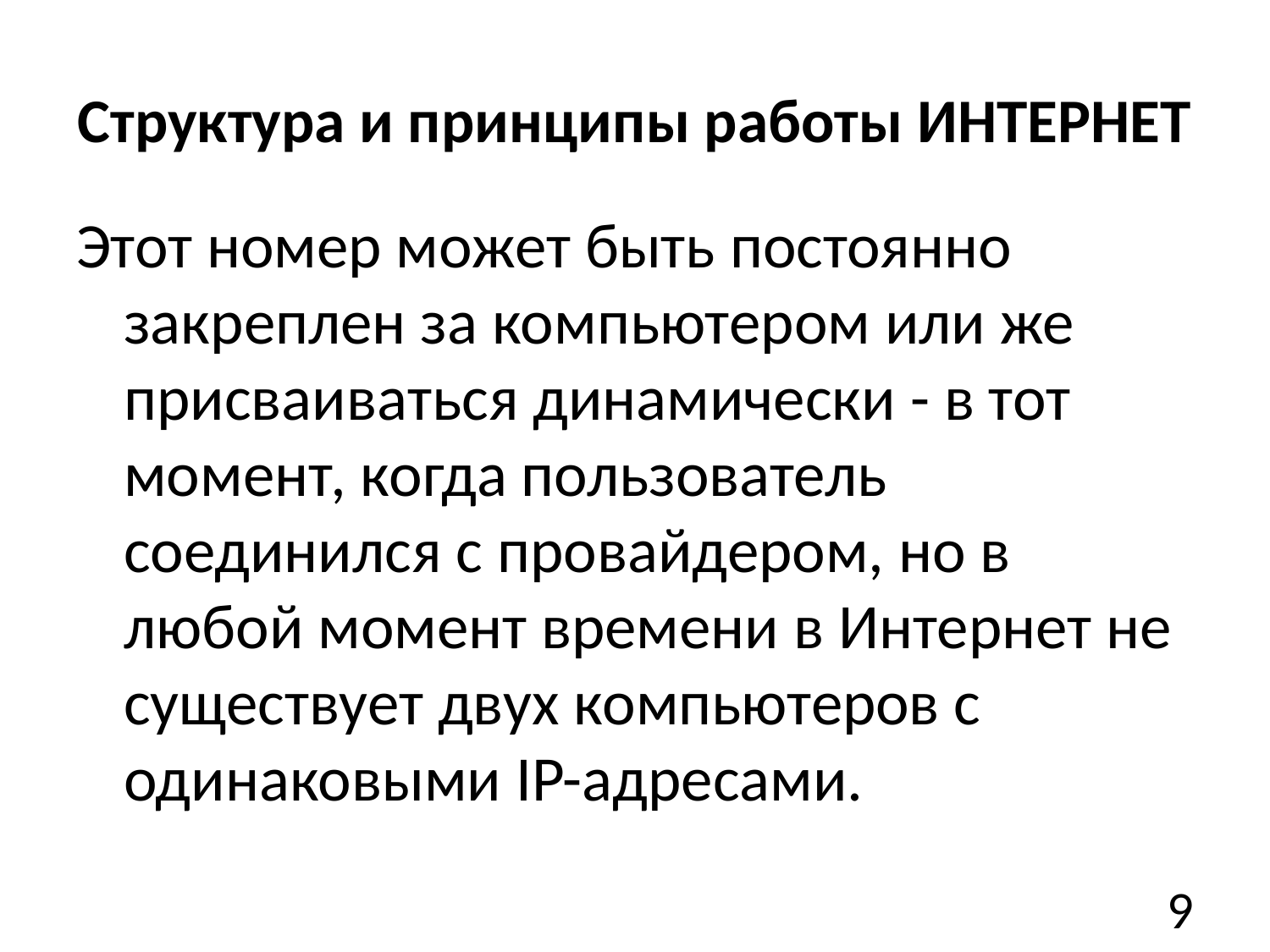

# Структура и принципы работы ИНТЕРНЕТ
Этот номер может быть постоянно закреплен за компьютером или же присваиваться динамически - в тот момент, когда пользователь соединился с провайдером, но в любой момент времени в Интернет не существует двух компьютеров с одинаковыми IP-адресами.
9